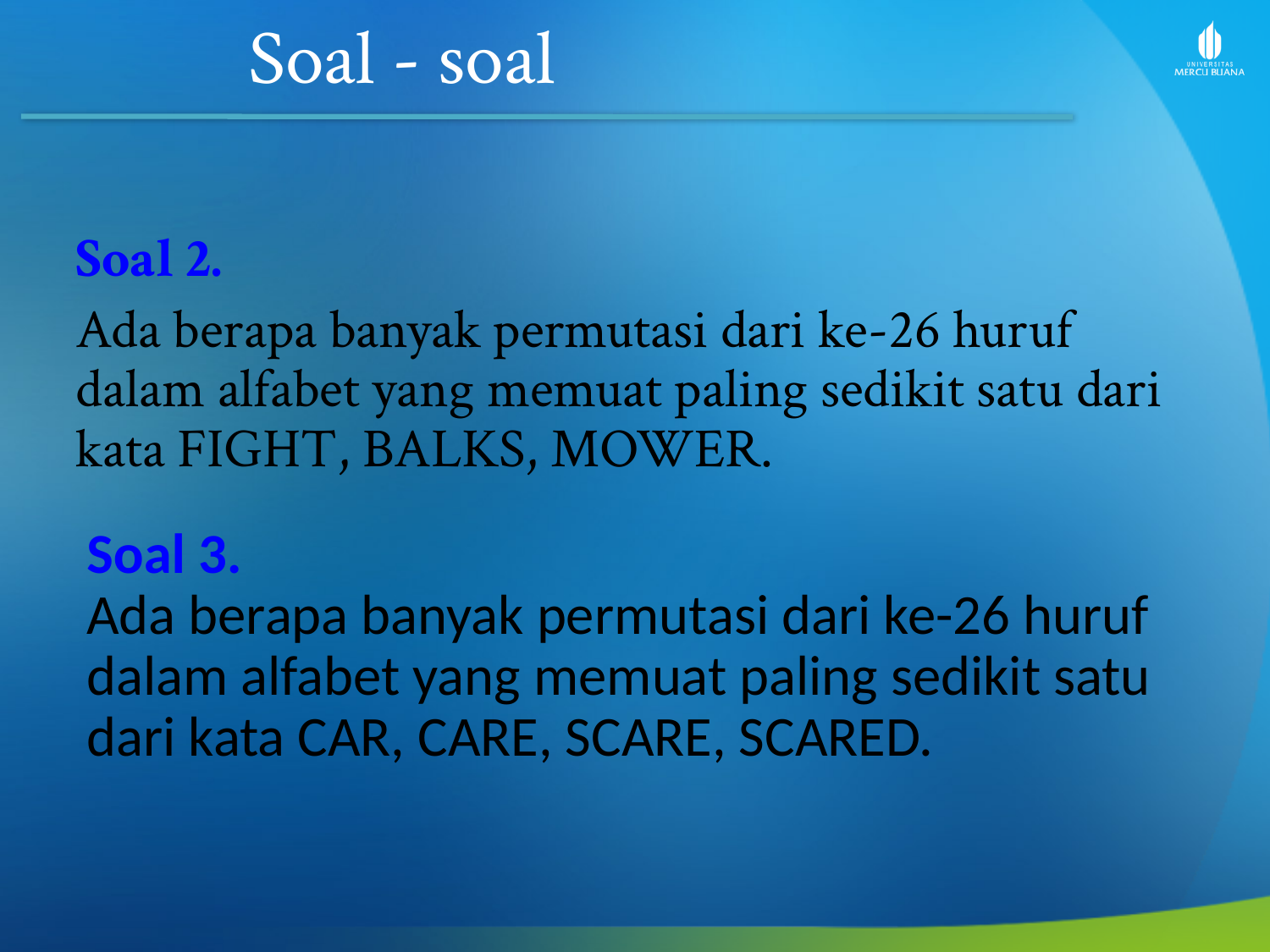

Soal - soal
Soal 2.
Ada berapa banyak permutasi dari ke-26 huruf dalam alfabet yang memuat paling sedikit satu dari kata FIGHT, BALKS, MOWER.

Soal 3.
Ada berapa banyak permutasi dari ke-26 huruf dalam alfabet yang memuat paling sedikit satu dari kata CAR, CARE, SCARE, SCARED.